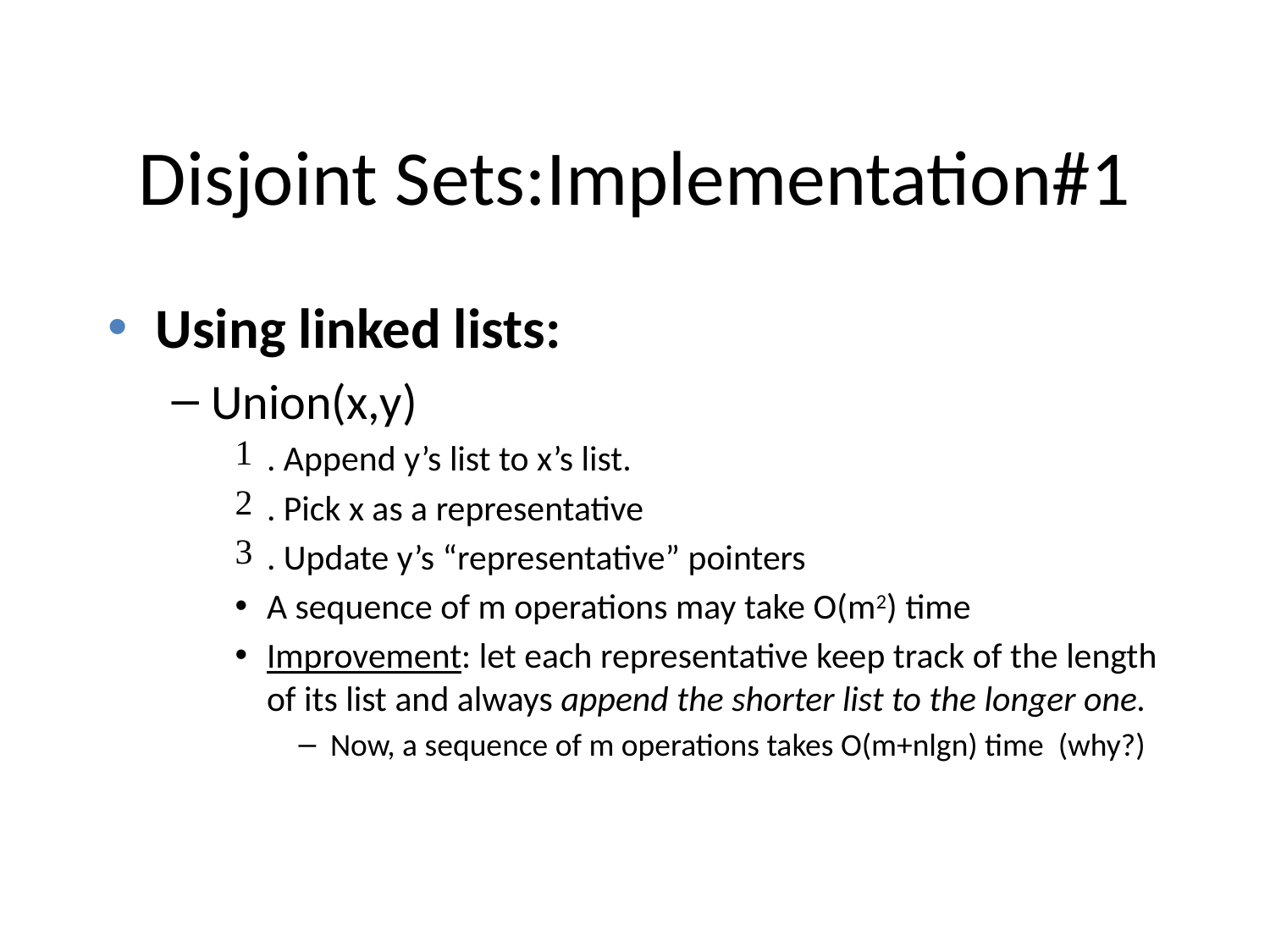

# Disjoint Sets:Implementation#1
Using linked lists:
Union(x,y)
. Append y’s list to x’s list.
. Pick x as a representative
. Update y’s “representative” pointers
A sequence of m operations may take O(m2) time
Improvement: let each representative keep track of the length of its list and always append the shorter list to the longer one.
Now, a sequence of m operations takes O(m+nlgn) time  (why?)